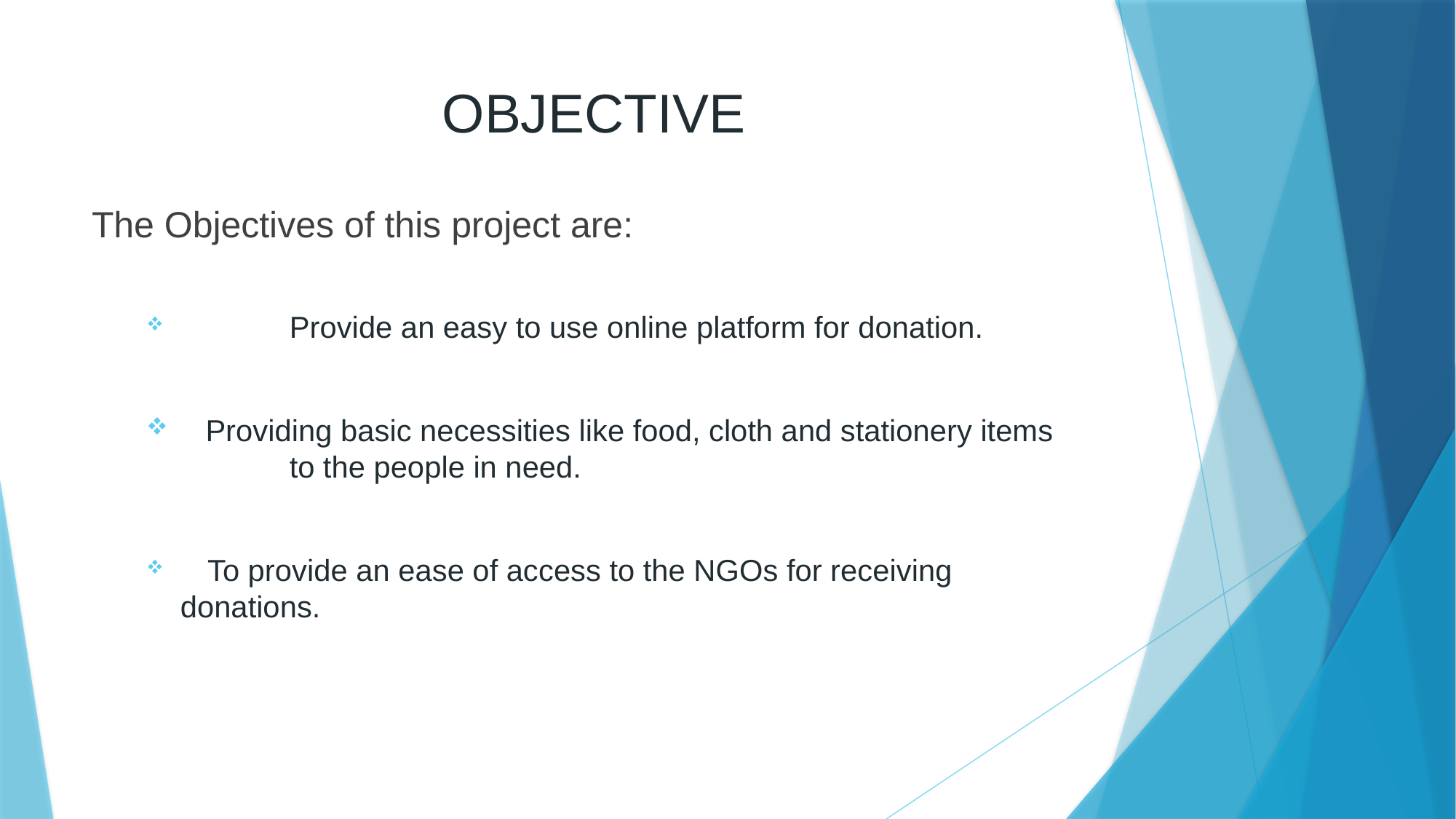

# OBJECTIVE
The Objectives of this project are:

	Provide an easy to use online platform for donation.

   Providing basic necessities like food, cloth and stationery items 	to the people in need.

    To provide an ease of access to the NGOs for receiving 	donations.